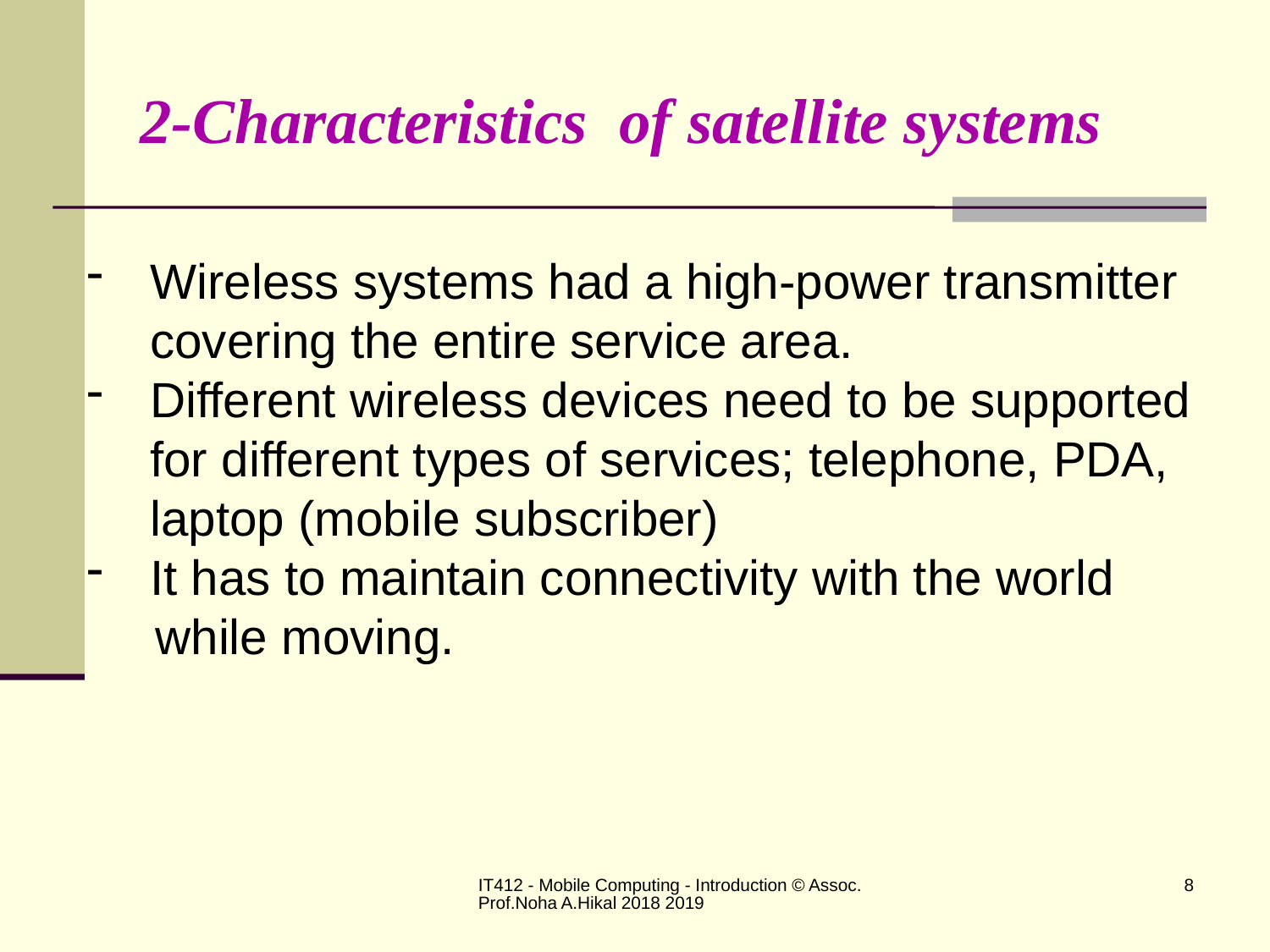

# 2-Characteristics  of satellite systems
Wireless systems had a high-power transmitter covering the entire service area.
Different wireless devices need to be supported for different types of services; telephone, PDA, laptop (mobile subscriber)
It has to maintain connectivity with the world
     while moving.
IT412 - Mobile Computing - Introduction © Assoc.Prof.Noha A.Hikal 2018 2019
8